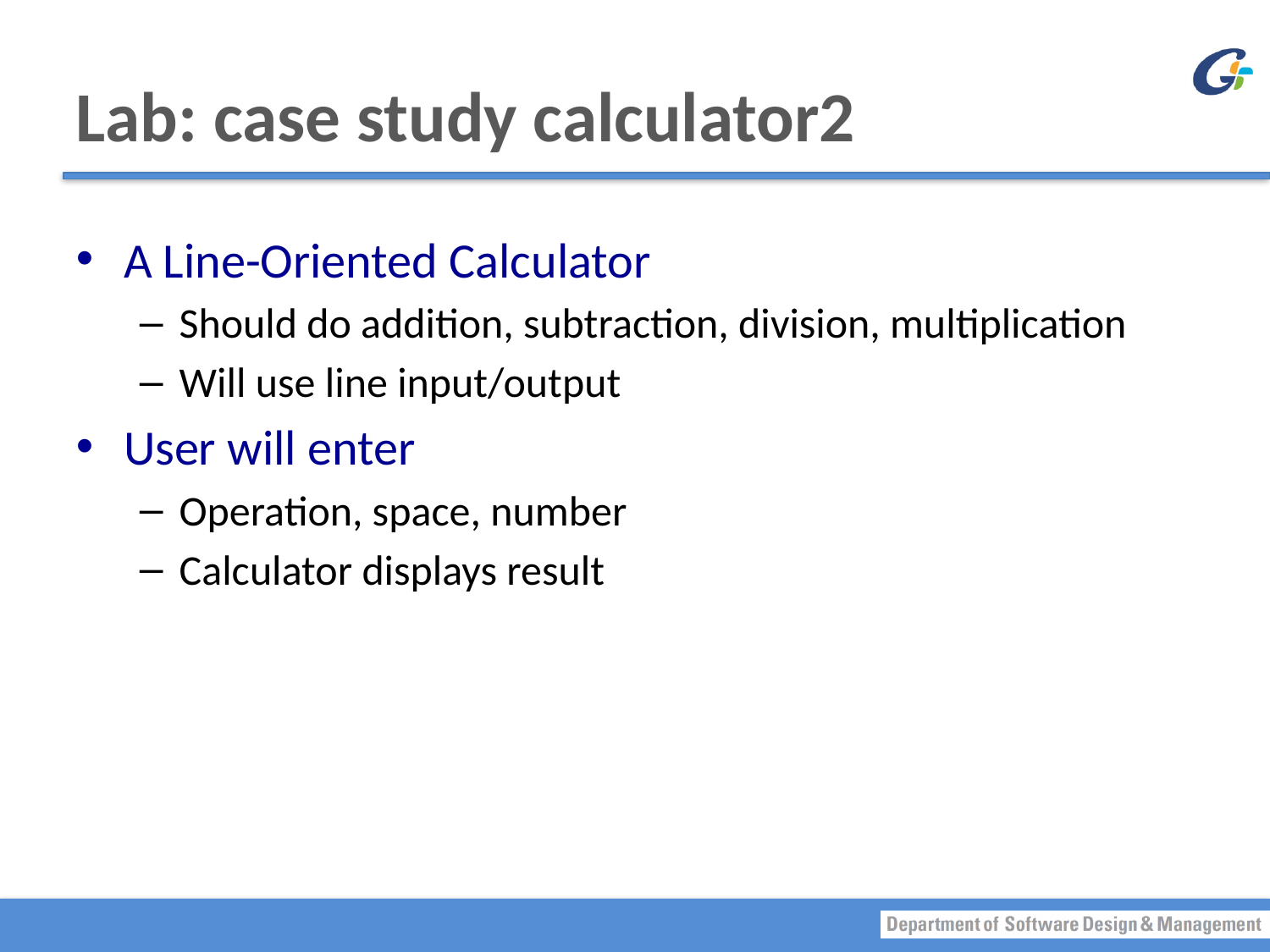

# Lab: case study calculator2
A Line-Oriented Calculator
Should do addition, subtraction, division, multiplication
Will use line input/output
User will enter
Operation, space, number
Calculator displays result